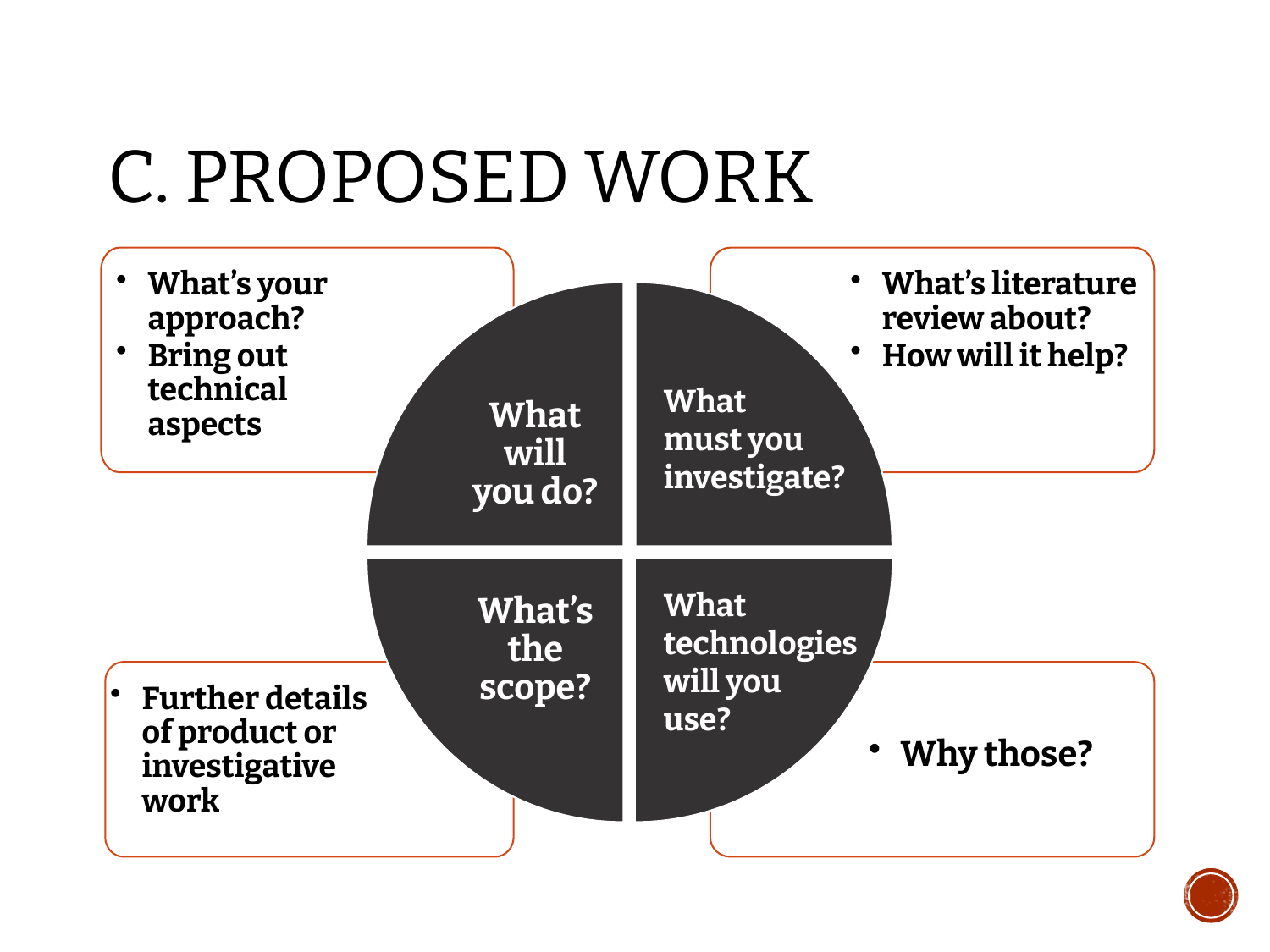

# c. Proposed Work
What’s your approach?
Bring out technical aspects
What’s literature review about?
How will it help?
What will you do?

What’s the scope?
Further details of product or investigative work
Why those?
What
must you investigate?
What technologies will you
use?